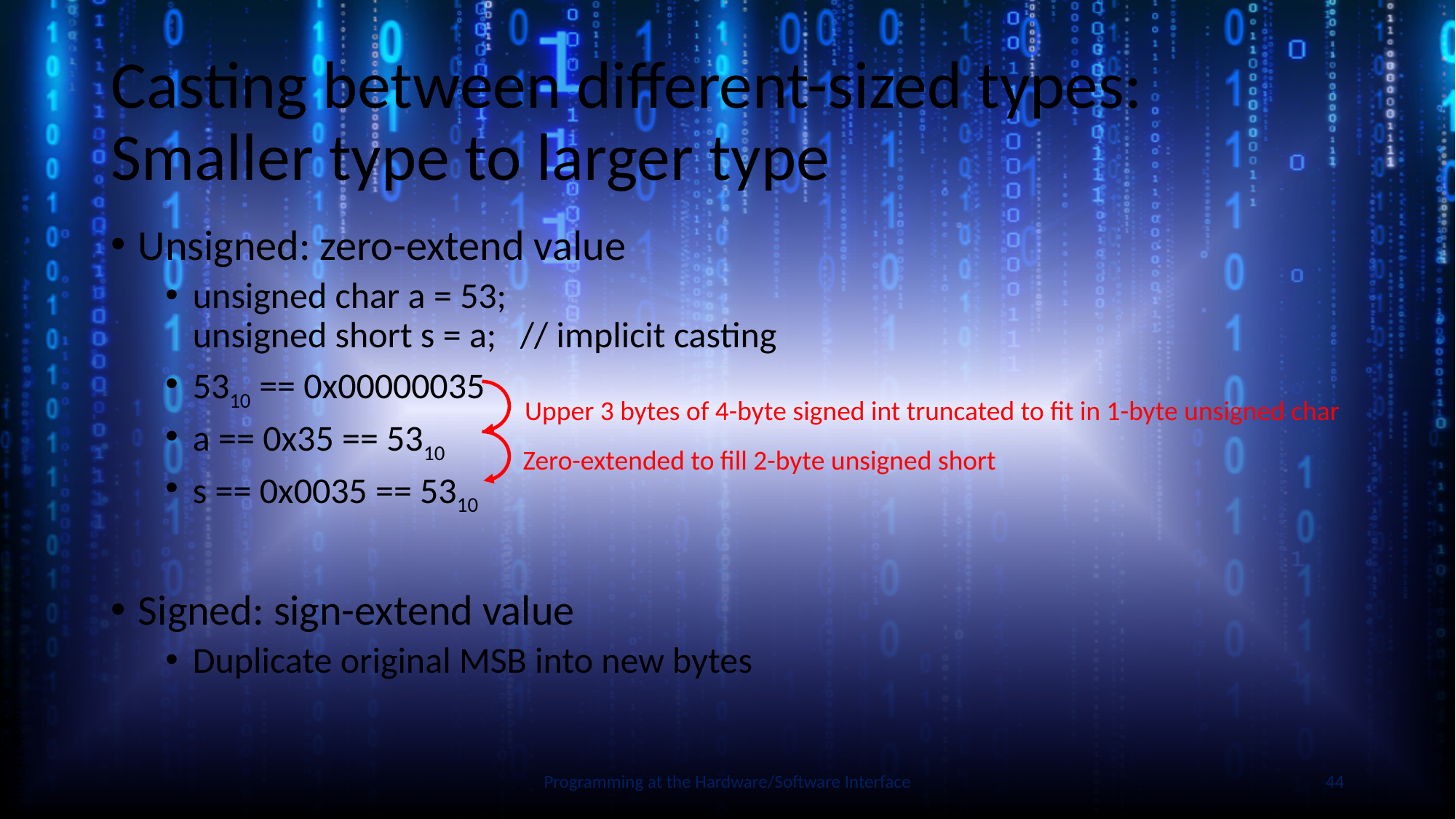

# Casting between different-sized types: Smaller type to larger type
Unsigned: zero-extend value
unsigned char a = 53;
unsigned short s = a;	// implicit casting
5310 == 0x00000035
a == 0x35 == 5310
s == 0x0035 == 5310

Signed: sign-extend value
Duplicate original MSB into new bytes

Upper 3 bytes of 4-byte signed int truncated to fit in 1-byte unsigned char

Zero-extended to fill 2-byte unsigned short
Slide by Bohn
Programming at the Hardware/Software Interface
44